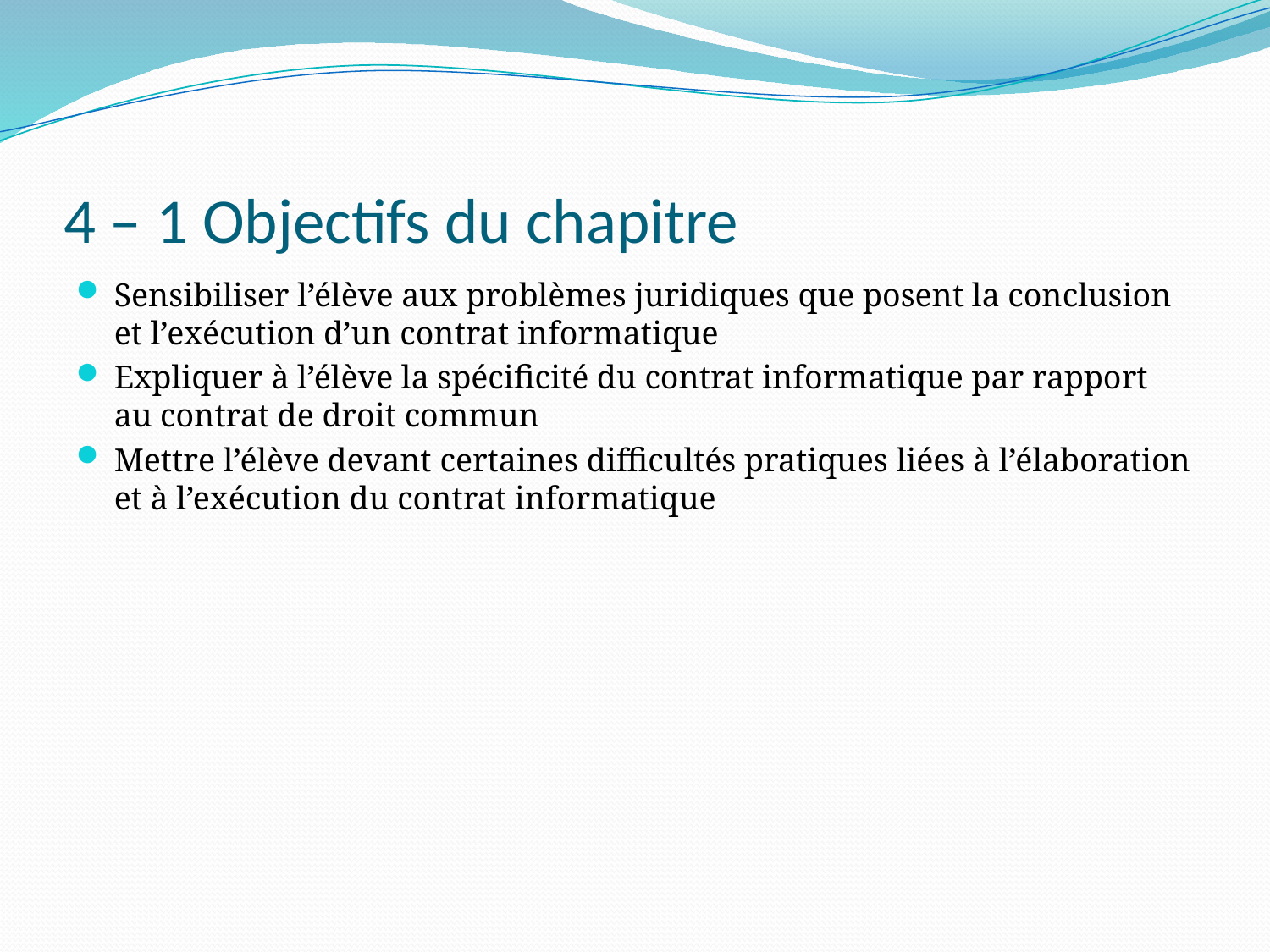

# 4 – 1 Objectifs du chapitre
Sensibiliser l’élève aux problèmes juridiques que posent la conclusion et l’exécution d’un contrat informatique
Expliquer à l’élève la spécificité du contrat informatique par rapport au contrat de droit commun
Mettre l’élève devant certaines difficultés pratiques liées à l’élaboration et à l’exécution du contrat informatique